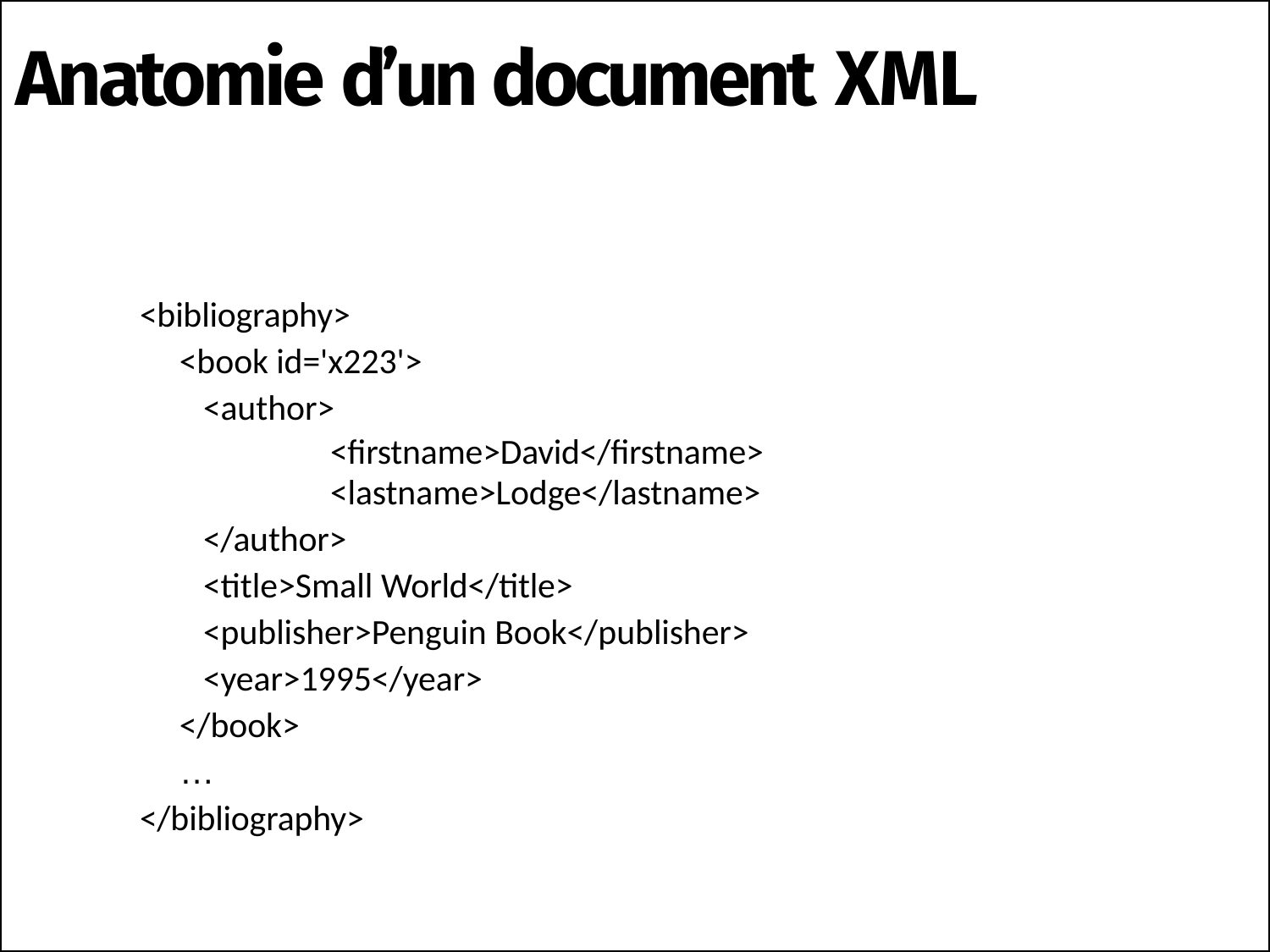

# Anatomie d’un document XML
<bibliography>
<book id='x223'>
<author>
<firstname>David</firstname>
<lastname>Lodge</lastname>
</author>
<title>Small World</title>
<publisher>Penguin Book</publisher>
<year>1995</year>
</book>
…
</bibliography>